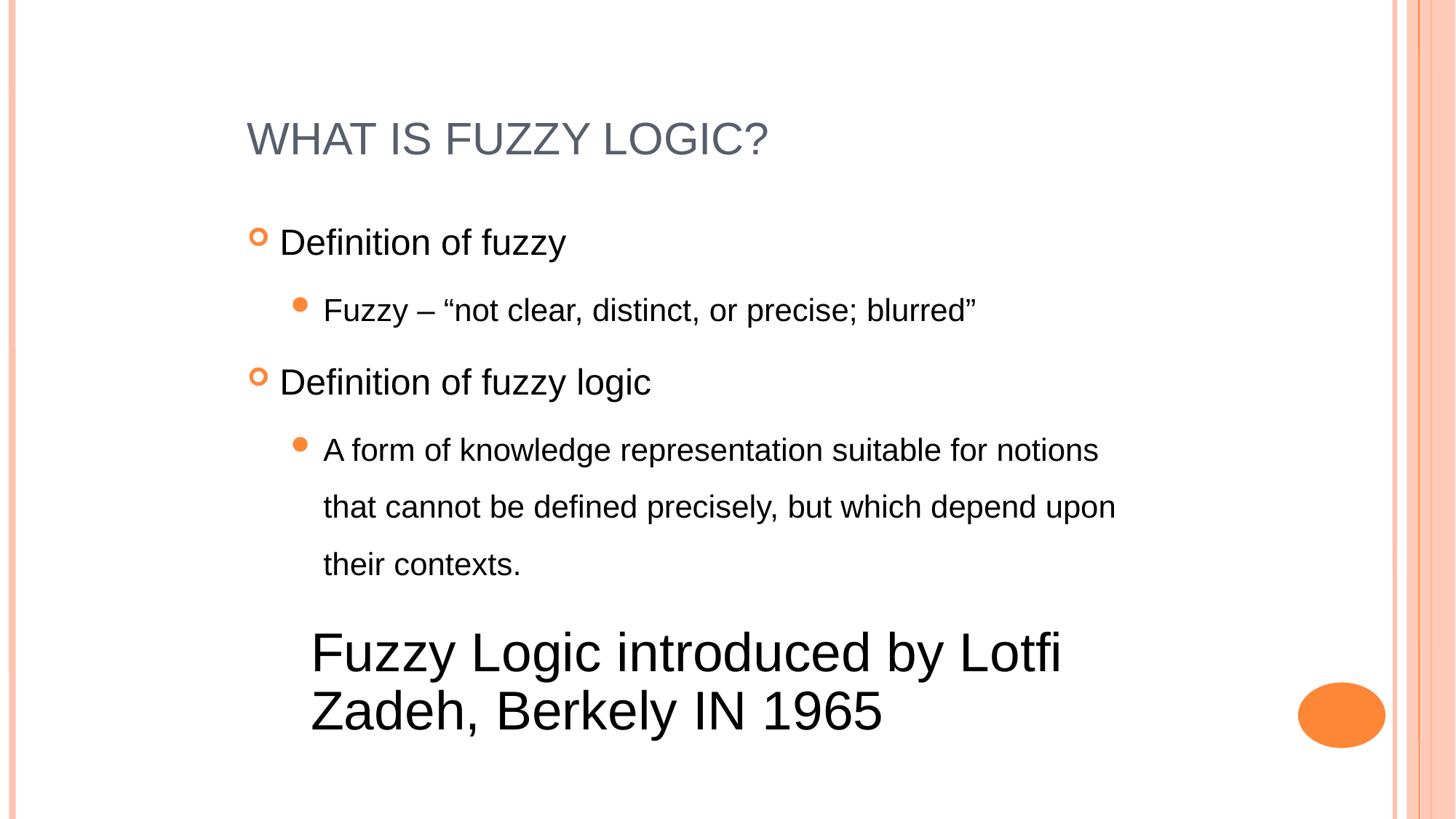

WHAT IS FUZZY LOGIC?
Definition of fuzzy
Fuzzy – “not clear, distinct, or precise; blurred”
Definition of fuzzy logic
A form of knowledge representation suitable for notions that cannot be defined precisely, but which depend upon their contexts.

Fuzzy Logic introduced by Lotfi Zadeh, Berkely IN 1965